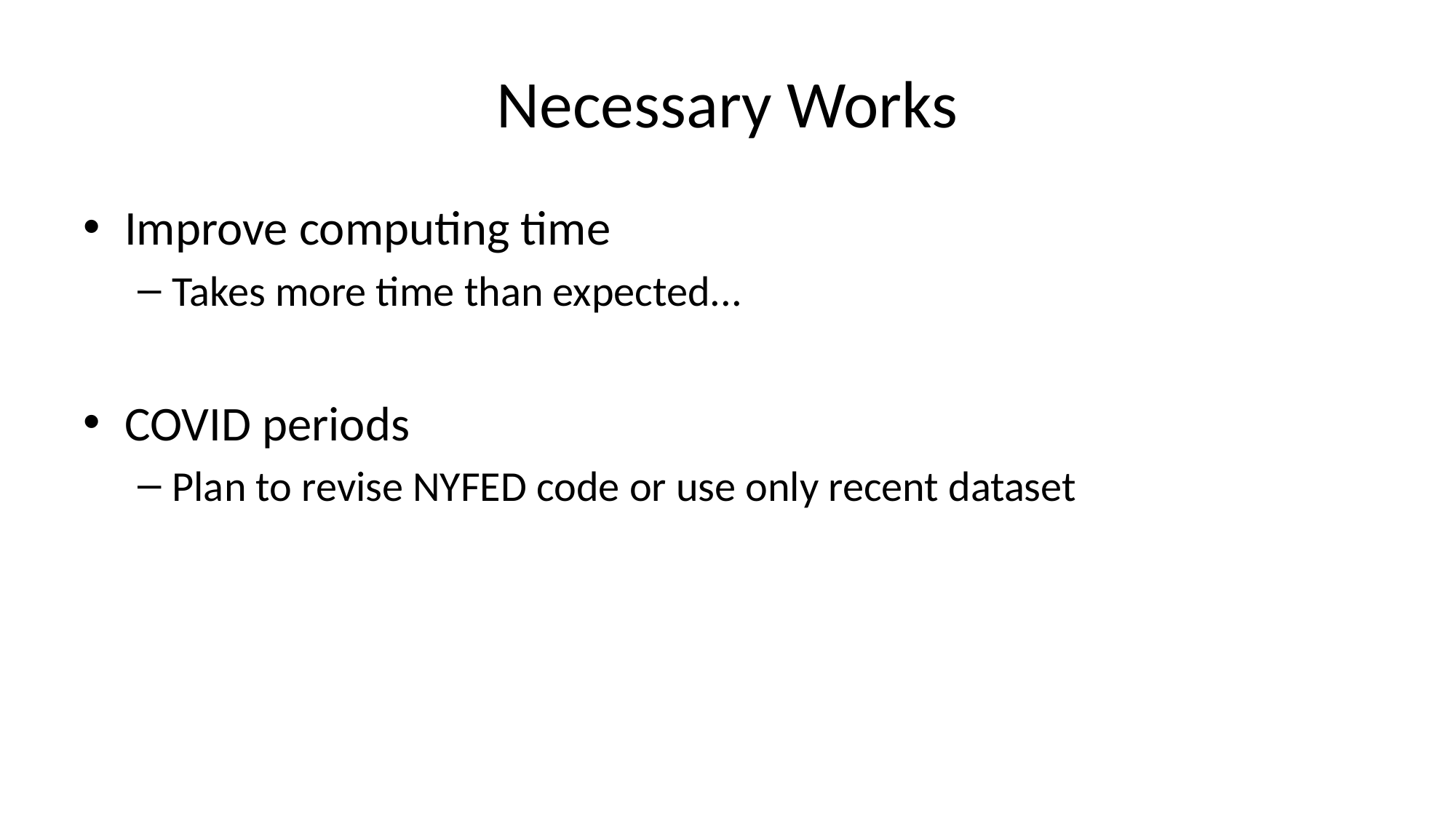

# Necessary Works
Improve computing time
Takes more time than expected...

COVID periods
Plan to revise NYFED code or use only recent dataset